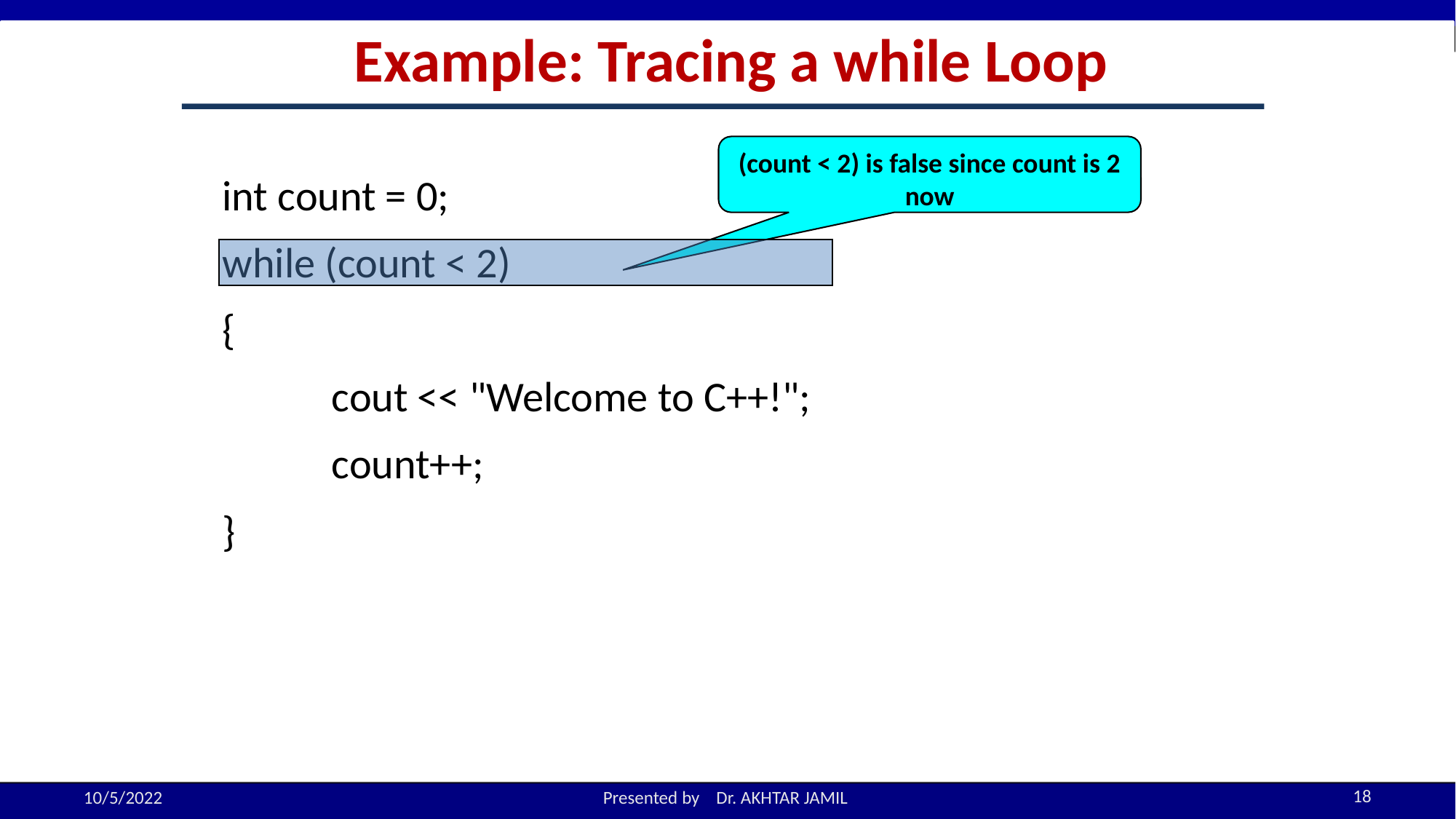

Example: Tracing a while Loop

(count < 2) is false since count is 2 now
int count = 0;
while (count < 2)
{
  	cout << "Welcome to C++!";
  	count++;
}

18
10/5/2022
Presented by    Dr. AKHTAR JAMIL